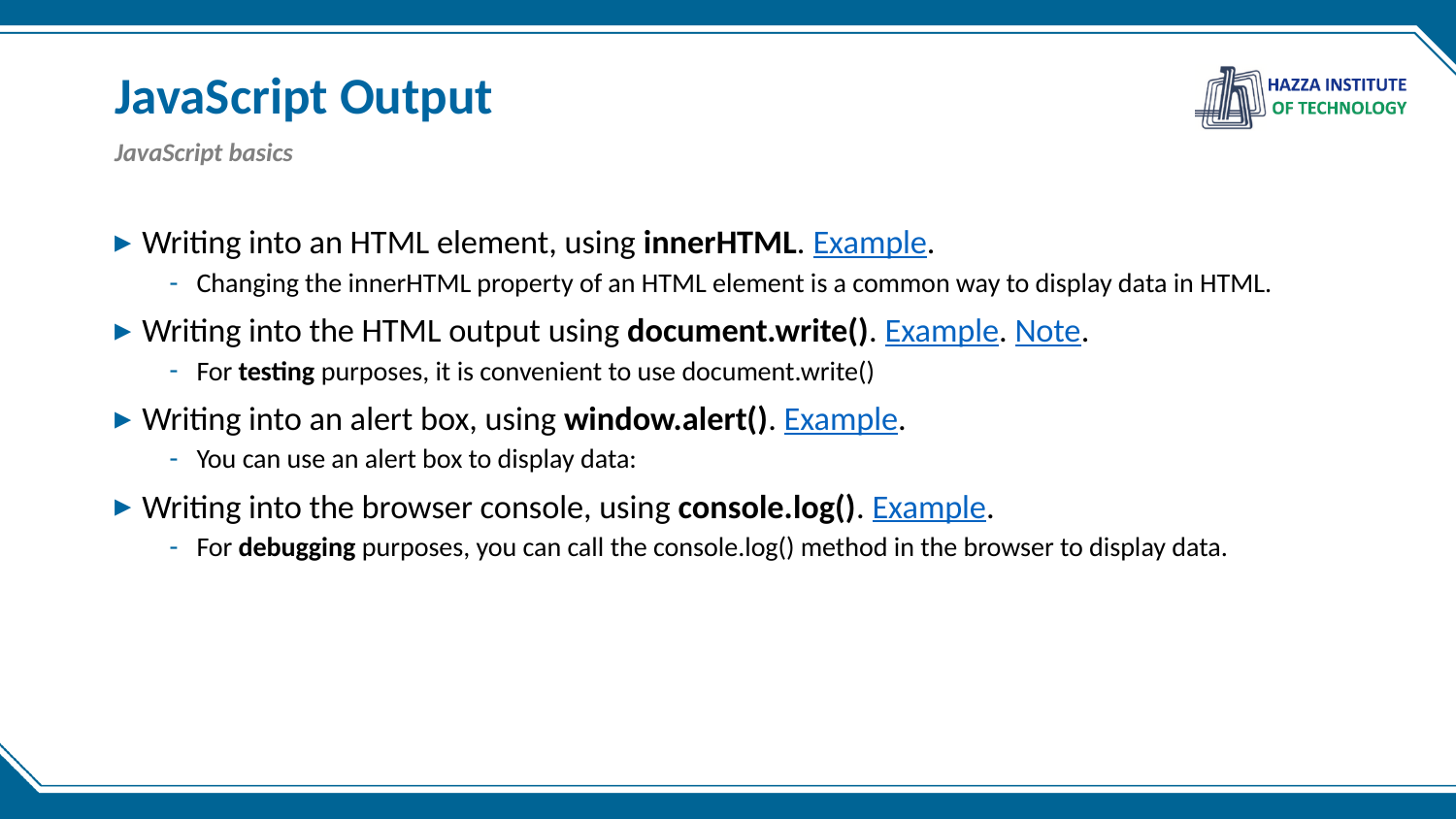

# JavaScript Output
JavaScript basics
Writing into an HTML element, using innerHTML. Example.
Changing the innerHTML property of an HTML element is a common way to display data in HTML.
Writing into the HTML output using document.write(). Example. Note.
For testing purposes, it is convenient to use document.write()
Writing into an alert box, using window.alert(). Example.
You can use an alert box to display data:
Writing into the browser console, using console.log(). Example.
For debugging purposes, you can call the console.log() method in the browser to display data.